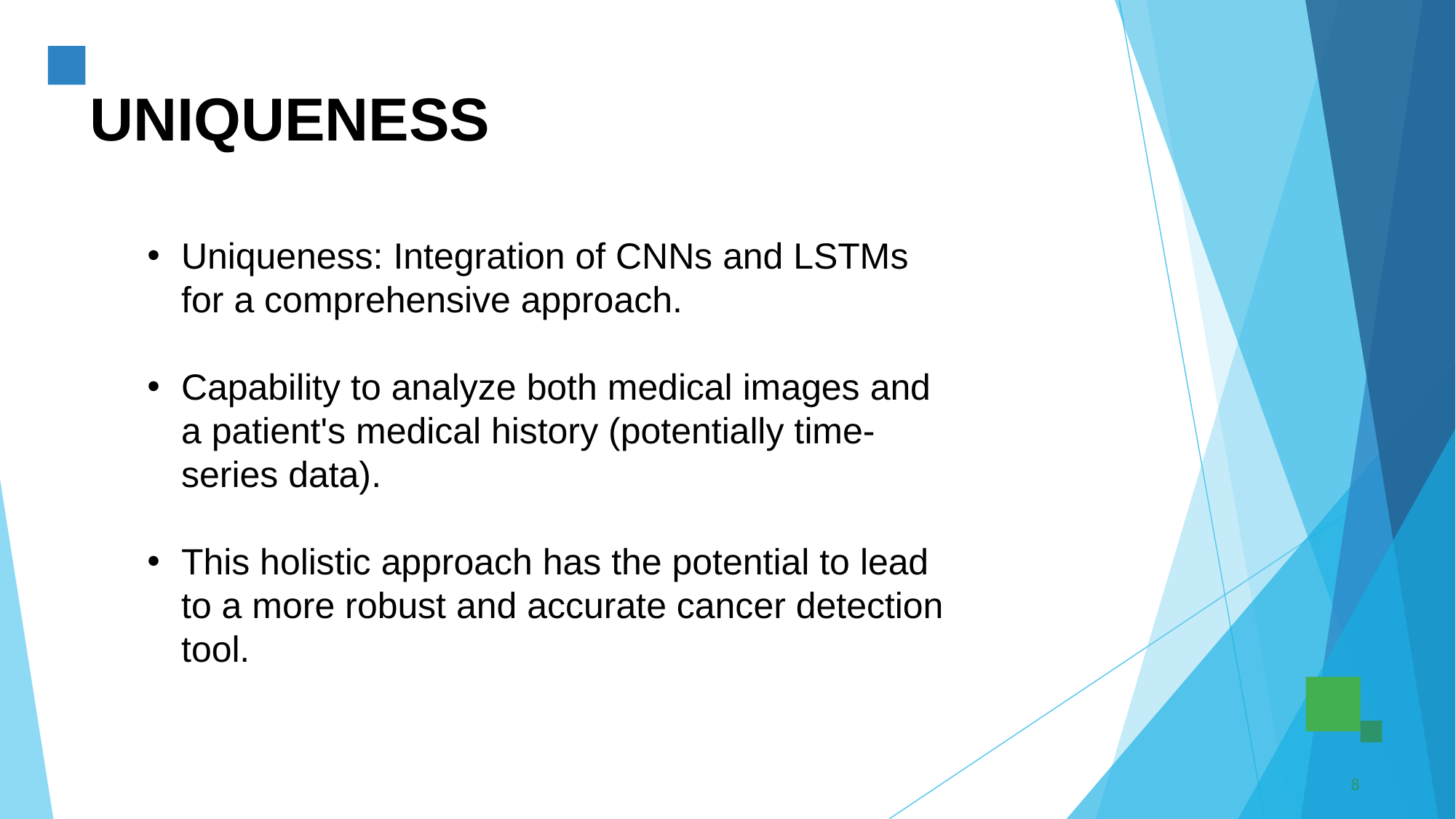

# UNIQUENESS
Uniqueness: Integration of CNNs and LSTMs for a comprehensive approach.

Capability to analyze both medical images and a patient's medical history (potentially time-series data).

This holistic approach has the potential to lead to a more robust and accurate cancer detection tool.

8